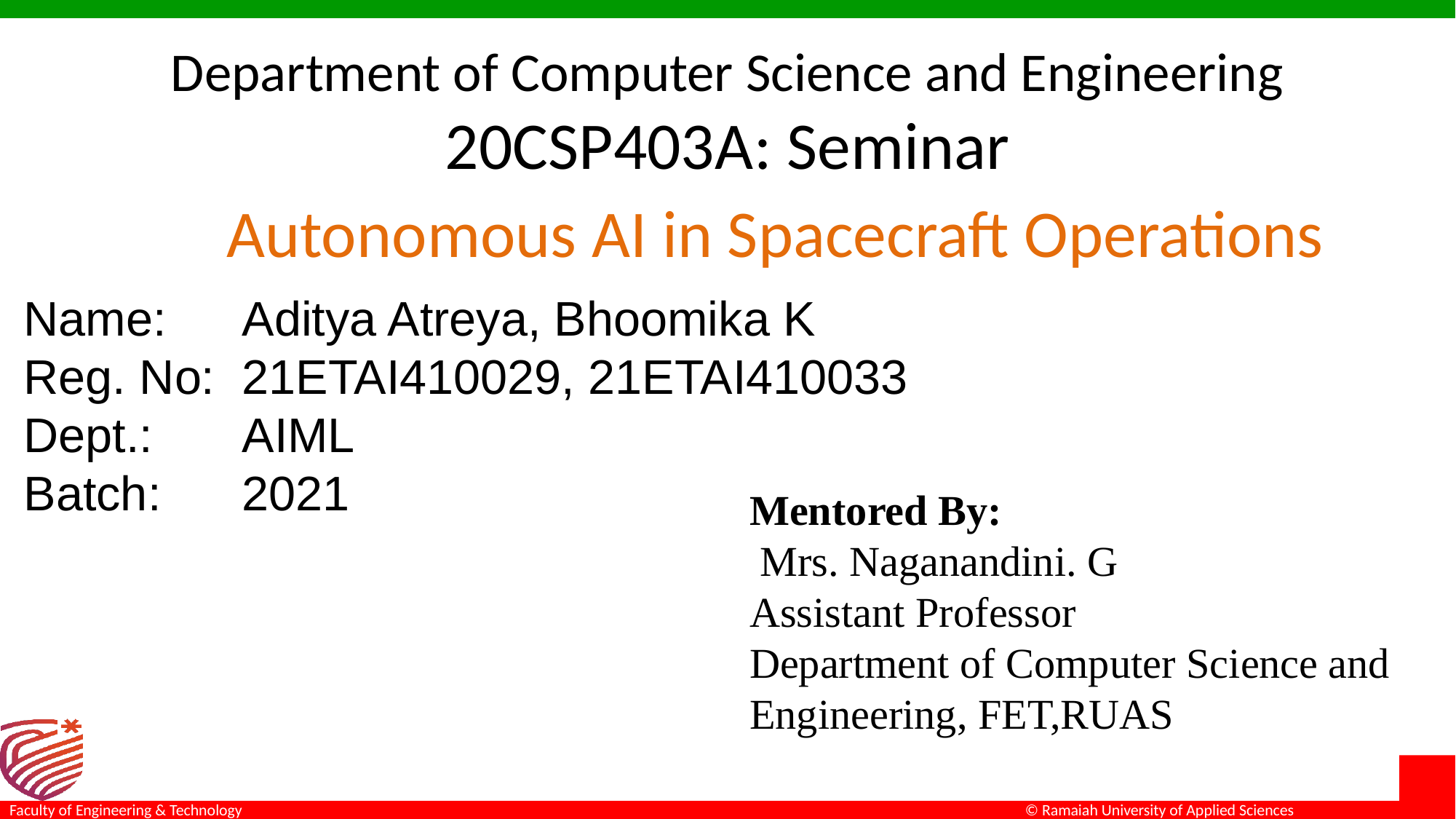

Department of Computer Science and Engineering
20CSP403A: Seminar
# Autonomous AI in Spacecraft Operations
Name:	Aditya Atreya, Bhoomika K
Reg. No:	21ETAI410029, 21ETAI410033
Dept.:  	AIML
Batch:	2021
Mentored By:
 Mrs. Naganandini. G
Assistant Professor
Department of Computer Science and Engineering, FET,RUAS